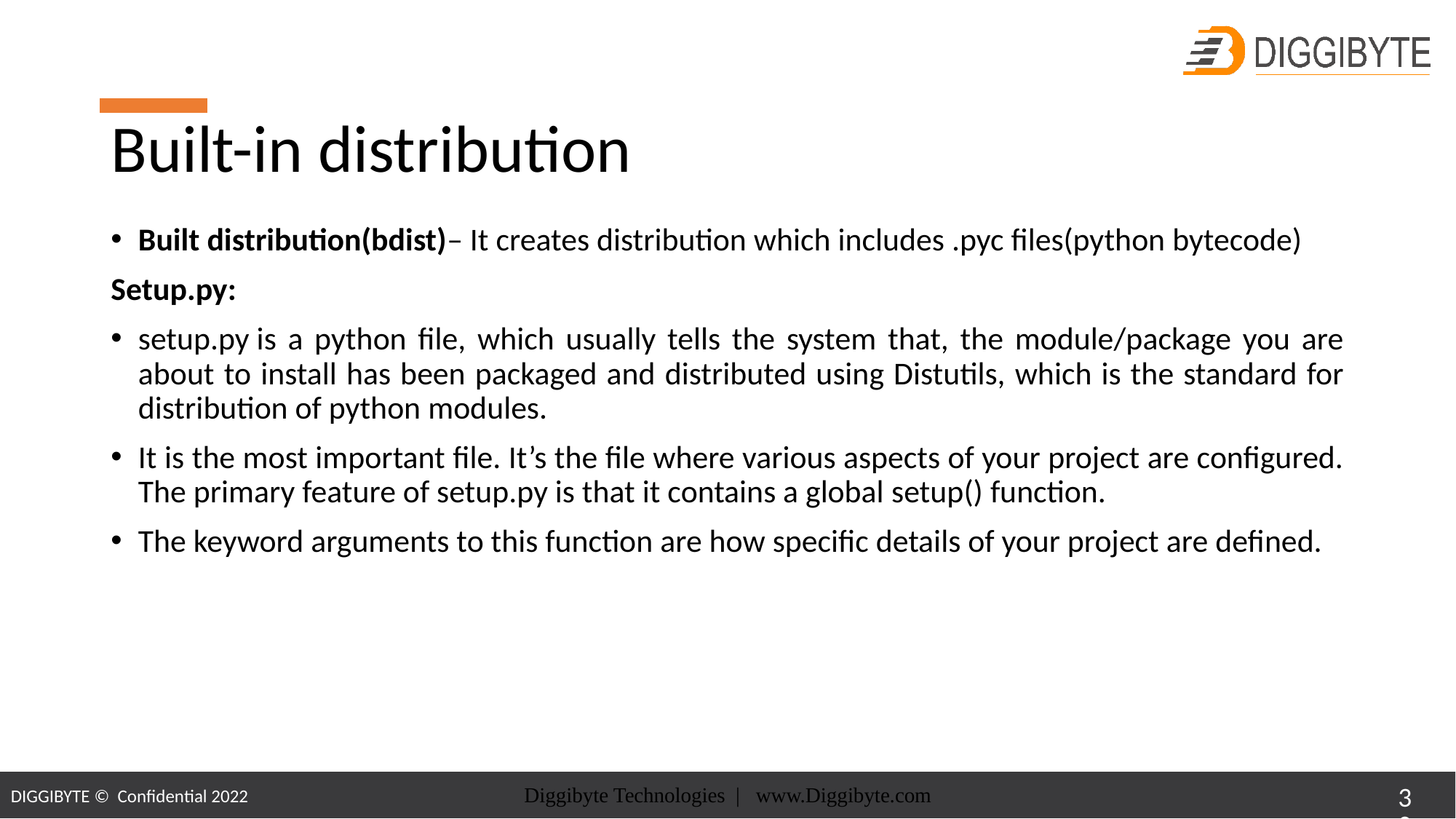

# Built-in distribution
Built distribution(bdist)– It creates distribution which includes .pyc files(python bytecode)
Setup.py:
setup.py is a python file, which usually tells the system that, the module/package you are about to install has been packaged and distributed using Distutils, which is the standard for distribution of python modules.
It is the most important file. It’s the file where various aspects of your project are configured. The primary feature of setup.py is that it contains a global setup() function.
The keyword arguments to this function are how specific details of your project are defined.

Diggibyte Technologies  |   www.Diggibyte.com
30